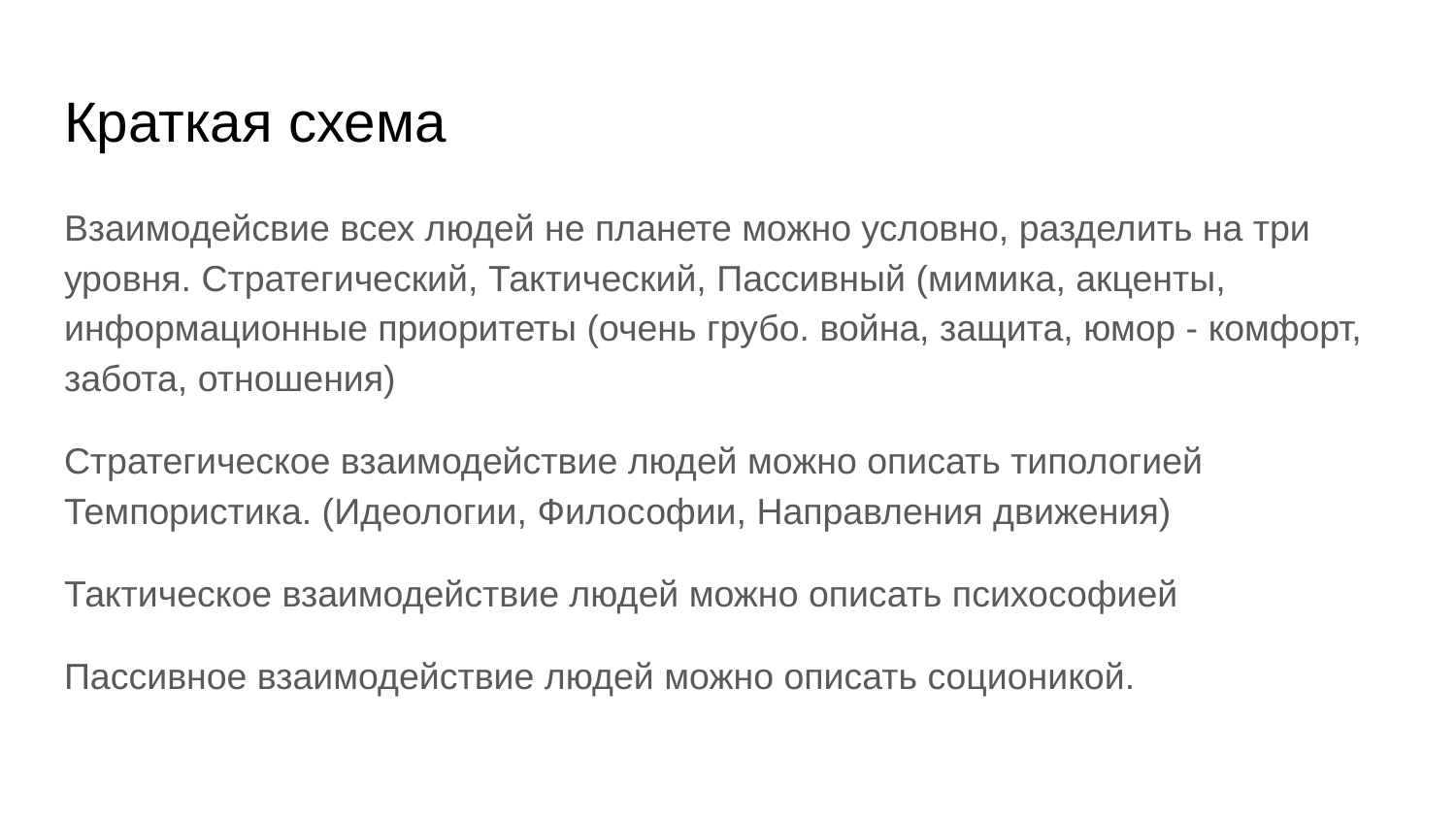

# Краткая схема
Взаимодейсвие всех людей не планете можно условно, разделить на три уровня. Стратегический, Тактический, Пассивный (мимика, акценты, информационные приоритеты (очень грубо. война, защита, юмор - комфорт, забота, отношения)
Стратегическое взаимодействие людей можно описать типологией Темпористика. (Идеологии, Философии, Направления движения)
Тактическое взаимодействие людей можно описать психософией
Пассивное взаимодействие людей можно описать соционикой.